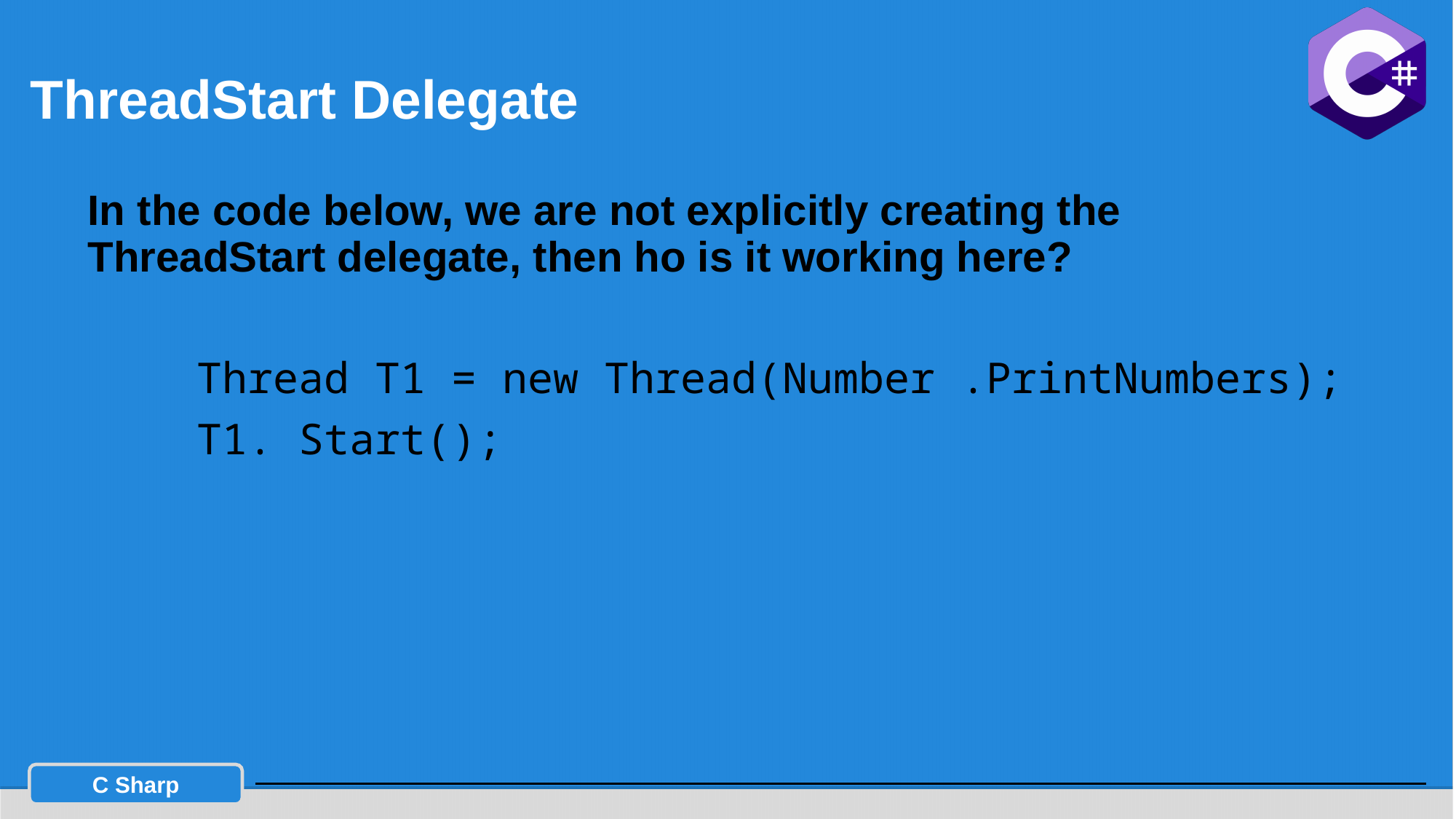

# ThreadStart Delegate
In the code below, we are not explicitly creating the ThreadStart delegate, then ho is it working here?

	Thread T1 = new Thread(Number .PrintNumbers);
	T1. Start();